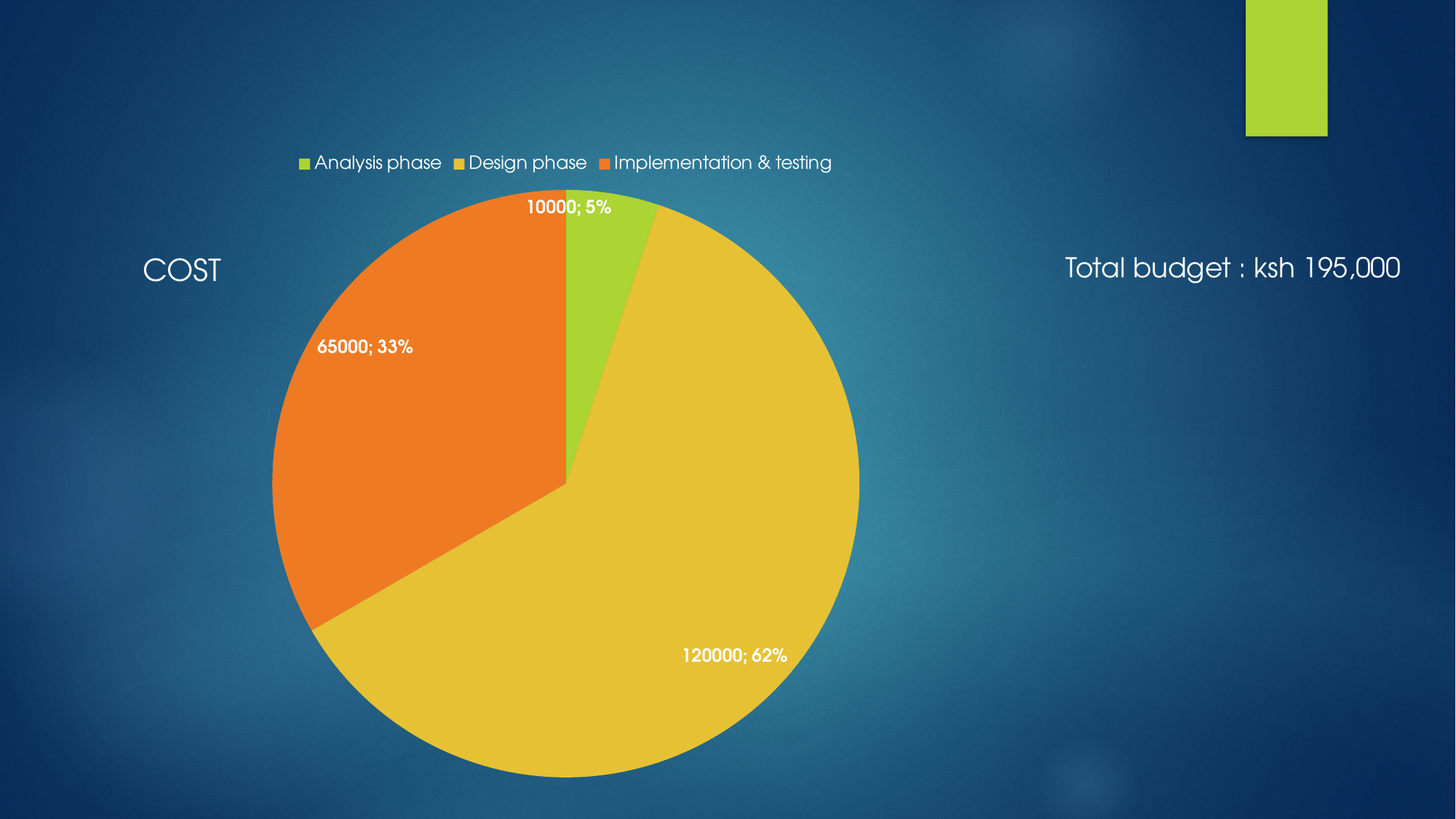

# COST TO BE INCURED

### Chart

| Category | cost |
|---|---|
| Analysis phase | 10000.0 |
| Design phase | 120000.0 |
| Implementation & testing | 65000.0 |
COST
Total budget : ksh 195,000